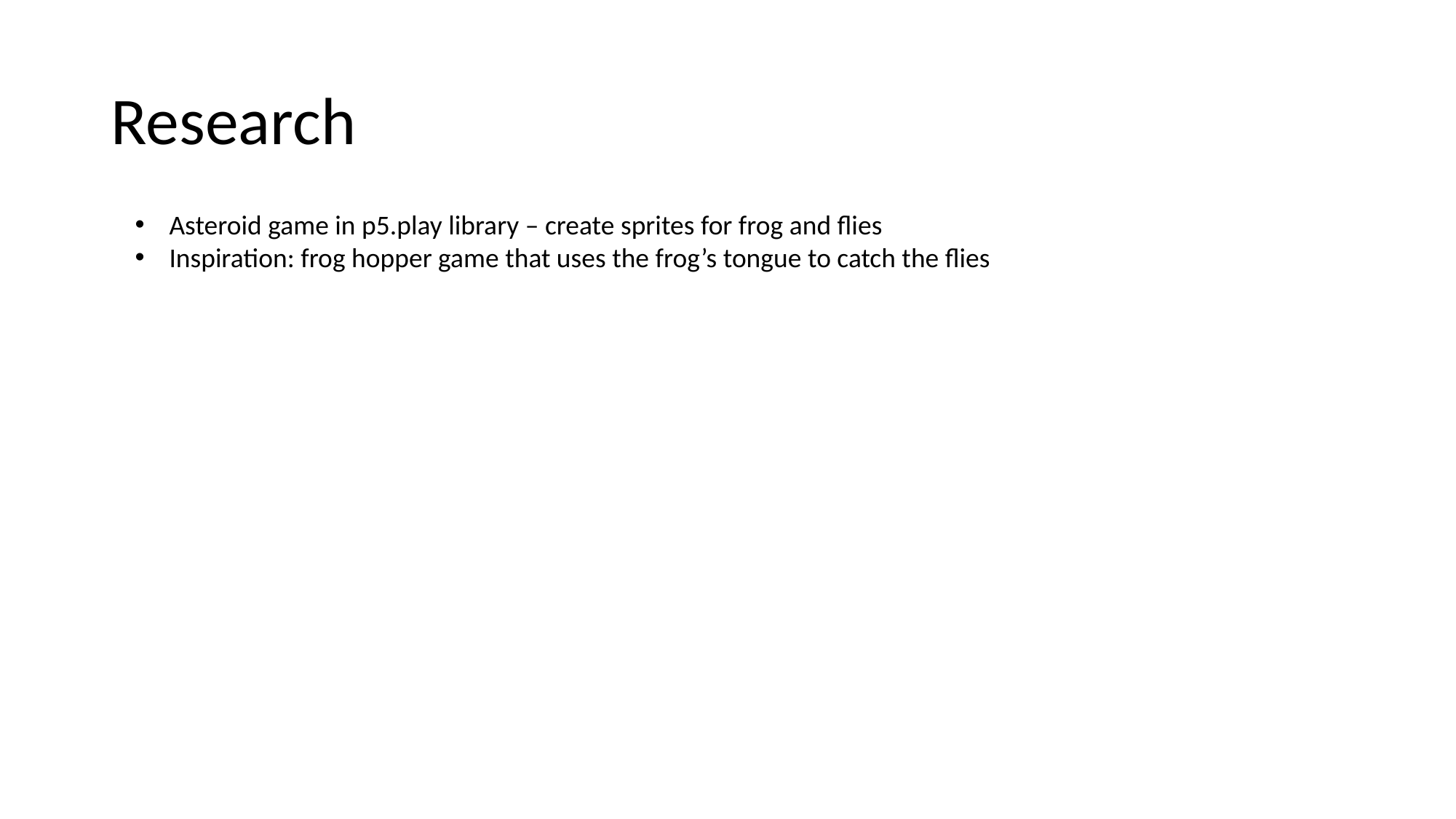

# Research
Asteroid game in p5.play library – create sprites for frog and flies
Inspiration: frog hopper game that uses the frog’s tongue to catch the flies